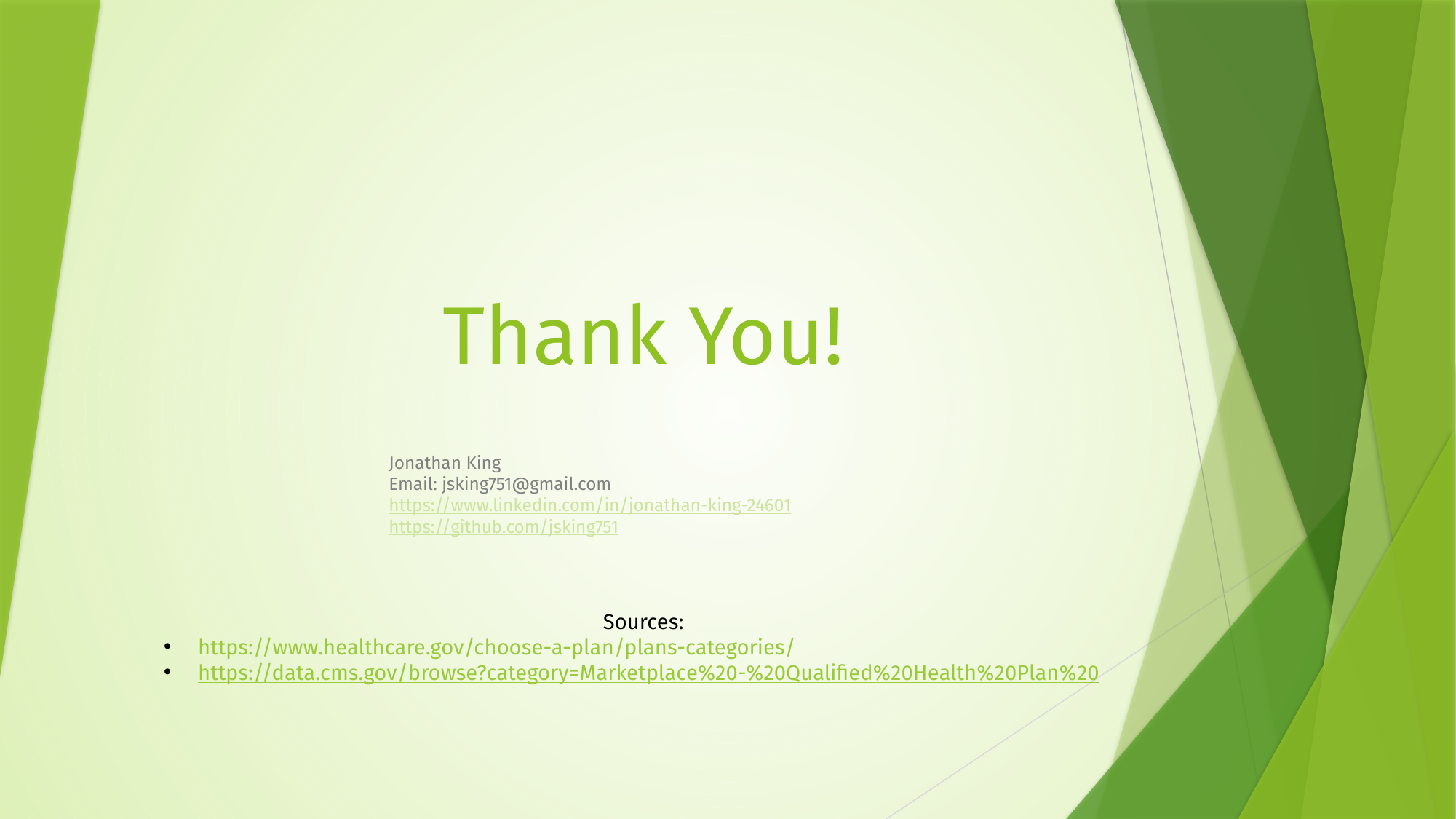

# Thank You!
Jonathan King
Email: jsking751@gmail.com
https://www.linkedin.com/in/jonathan-king-24601
https://github.com/jsking751

Sources:
https://www.healthcare.gov/choose-a-plan/plans-categories/
https://data.cms.gov/browse?category=Marketplace%20-%20Qualified%20Health%20Plan%20